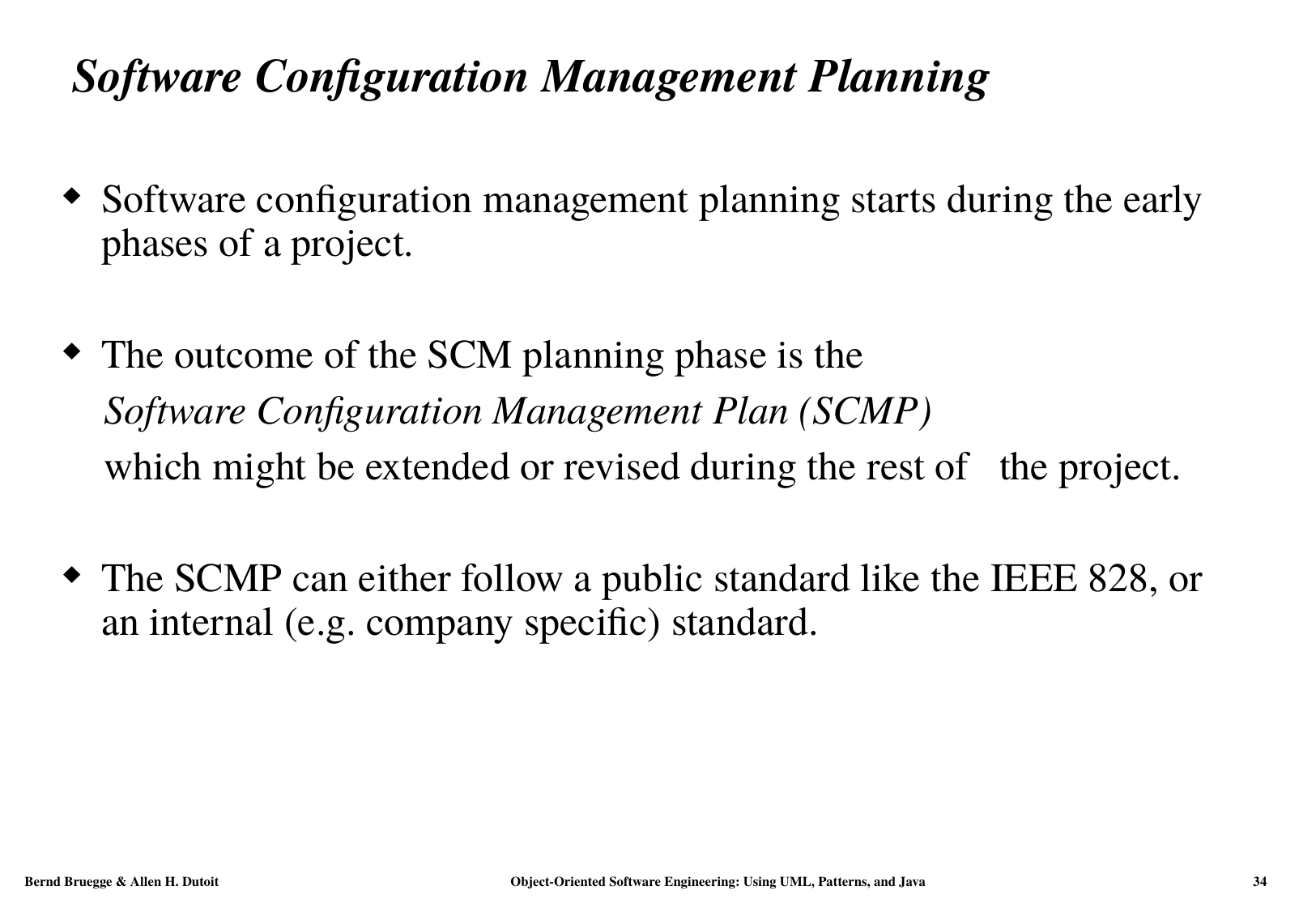

# Software Configuration Management Planning
Software configuration management planning starts during the early phases of a project.

The outcome of the SCM planning phase is the
    Software Configuration Management Plan (SCMP)
    which might be extended or revised during the rest of   the project.

The SCMP can either follow a public standard like the IEEE 828, or an internal (e.g. company specific) standard.